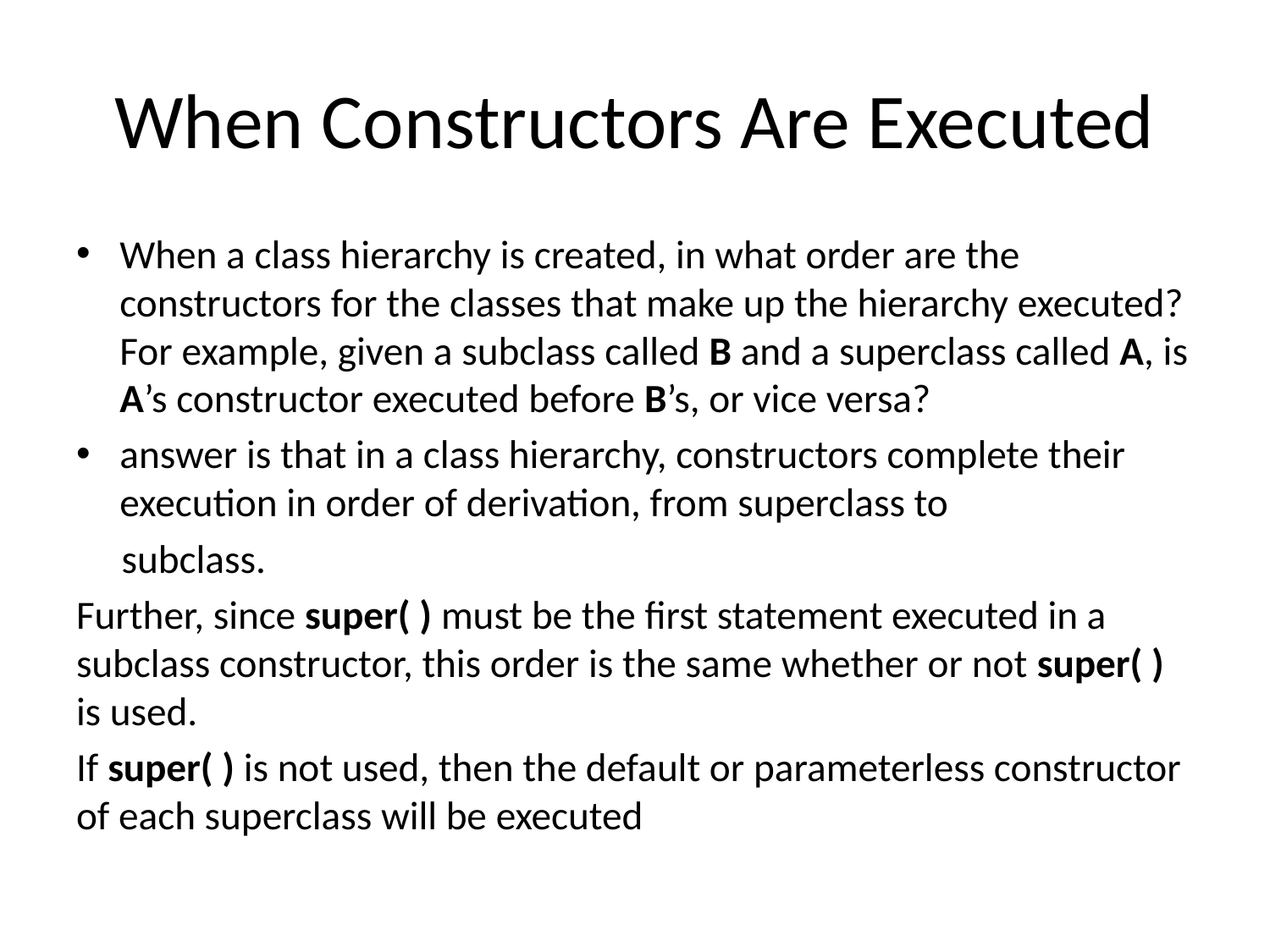

# When Constructors Are Executed
When a class hierarchy is created, in what order are the constructors for the classes that make up the hierarchy executed? For example, given a subclass called B and a superclass called A, is A’s constructor executed before B’s, or vice versa?
answer is that in a class hierarchy, constructors complete their execution in order of derivation, from superclass to
     subclass.
Further, since super( ) must be the first statement executed in a subclass constructor, this order is the same whether or not super( ) is used.
If super( ) is not used, then the default or parameterless constructor of each superclass will be executed